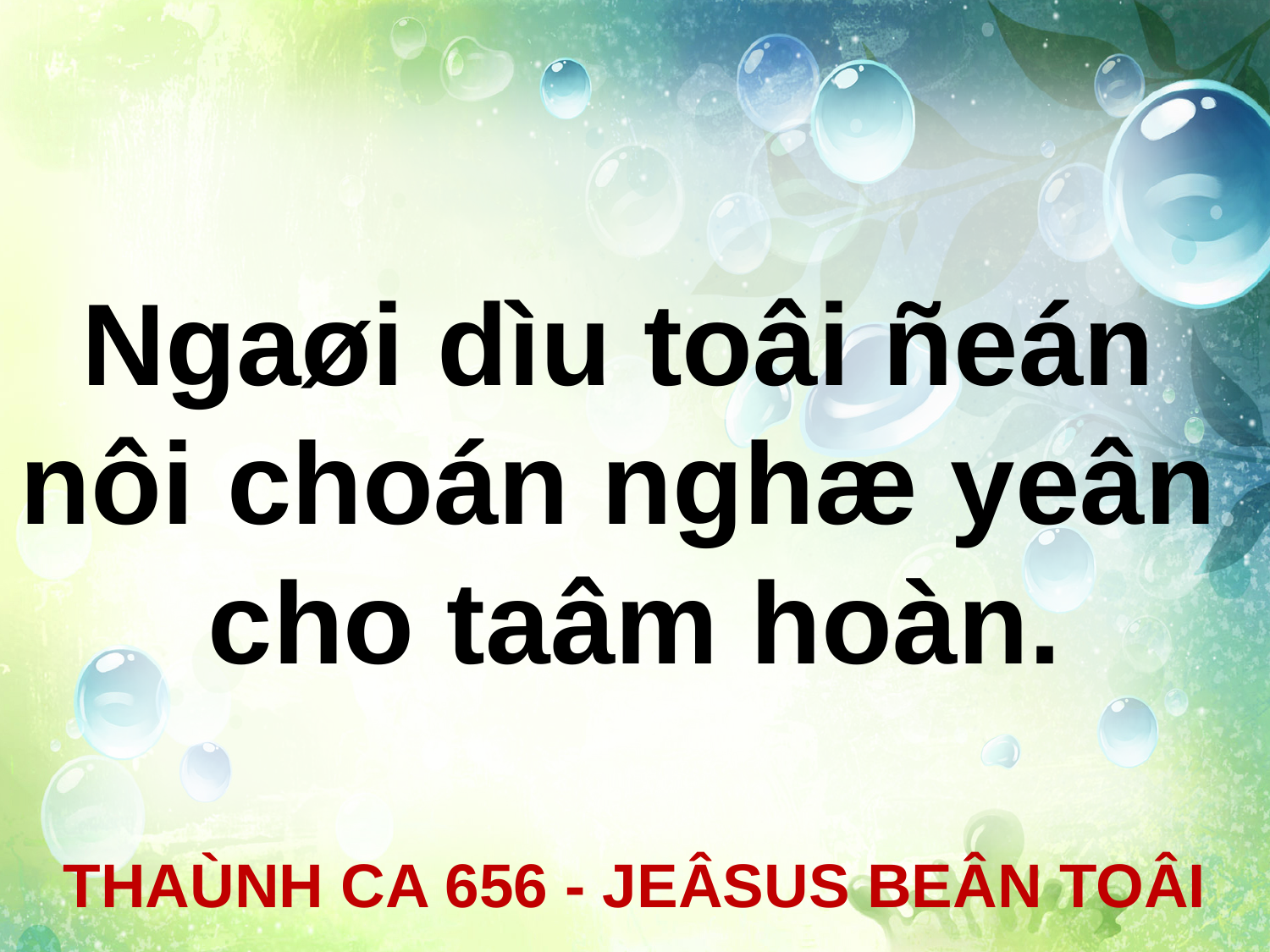

Ngaøi dìu toâi ñeán
nôi choán nghæ yeân
cho taâm hoàn.
THAÙNH CA 656 - JEÂSUS BEÂN TOÂI